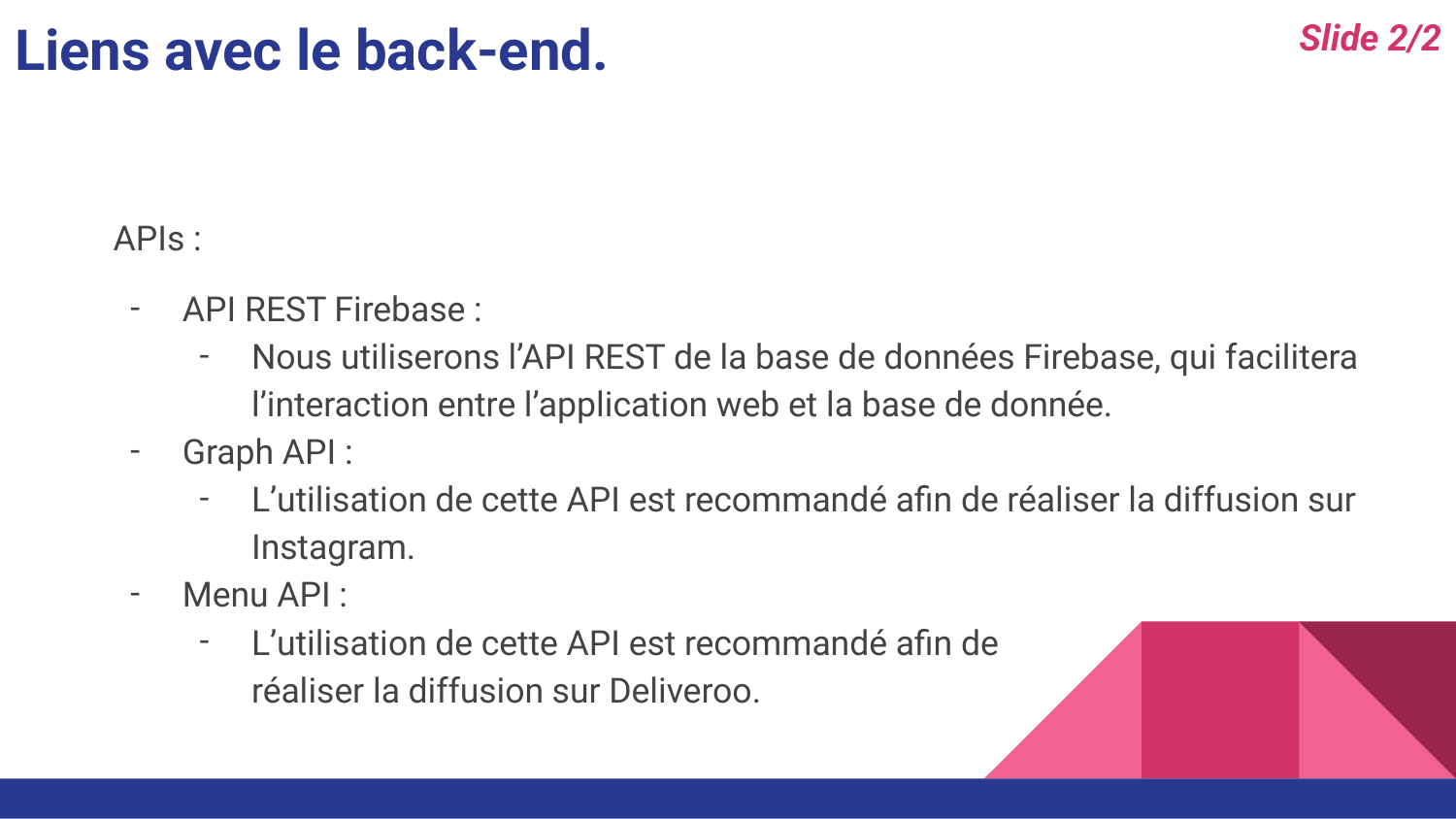

Liens avec le back-end.
Slide 2/2
APIs :
API REST Firebase :
Nous utiliserons l’API REST de la base de données Firebase, qui facilitera l’interaction entre l’application web et la base de donnée.
Graph API :
L’utilisation de cette API est recommandé afin de réaliser la diffusion sur Instagram.
Menu API :
L’utilisation de cette API est recommandé afin de
réaliser la diffusion sur Deliveroo.